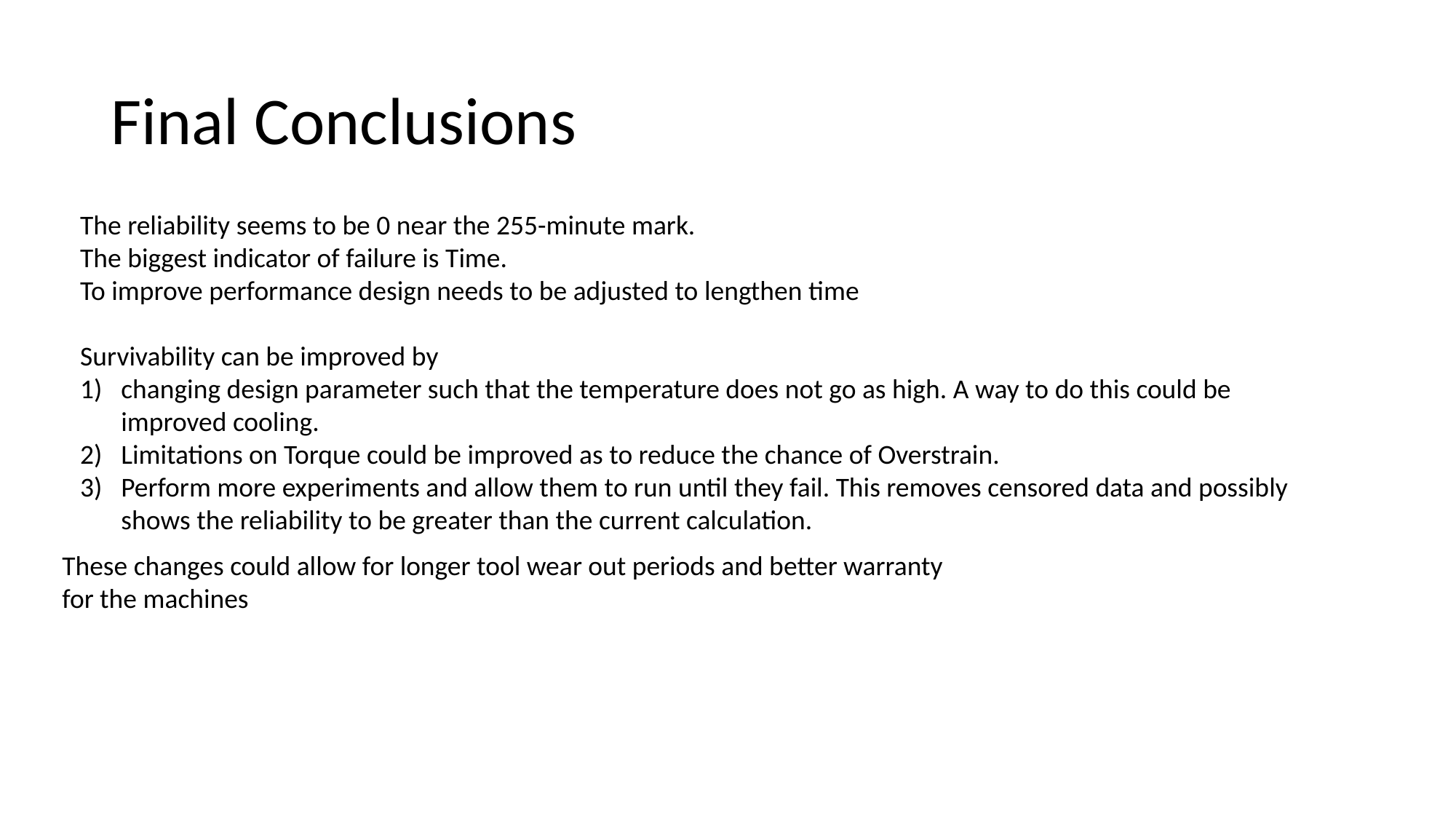

# Final Conclusions
The reliability seems to be 0 near the 255-minute mark.
The biggest indicator of failure is Time.
To improve performance design needs to be adjusted to lengthen time

Survivability can be improved by
changing design parameter such that the temperature does not go as high. A way to do this could be improved cooling.
Limitations on Torque could be improved as to reduce the chance of Overstrain.
Perform more experiments and allow them to run until they fail. This removes censored data and possibly shows the reliability to be greater than the current calculation.
These changes could allow for longer tool wear out periods and better warranty for the machines